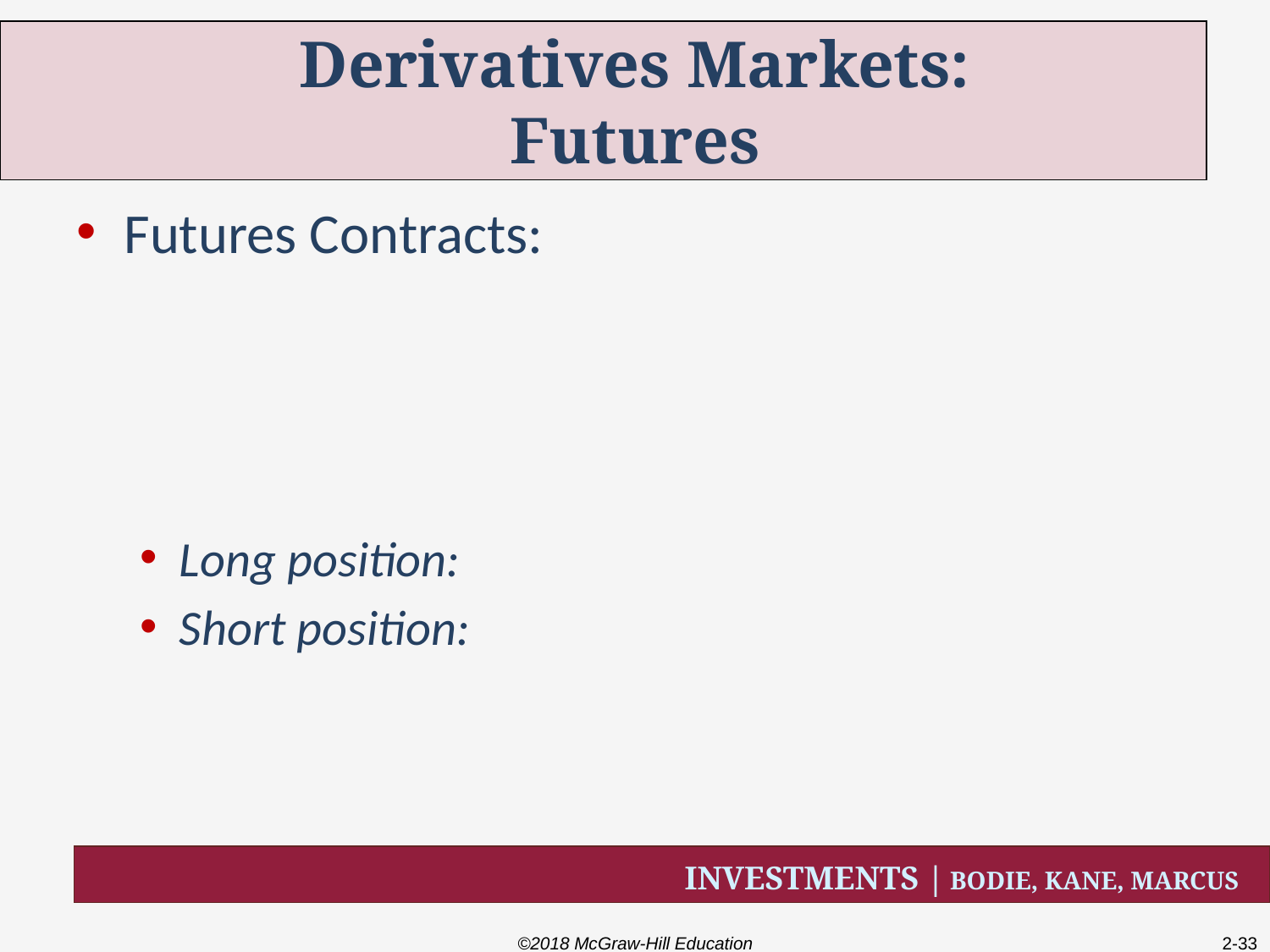

# Derivatives Markets: Futures
Futures Contracts:

Long position:
Short position:
©2018 McGraw-Hill Education
2-33